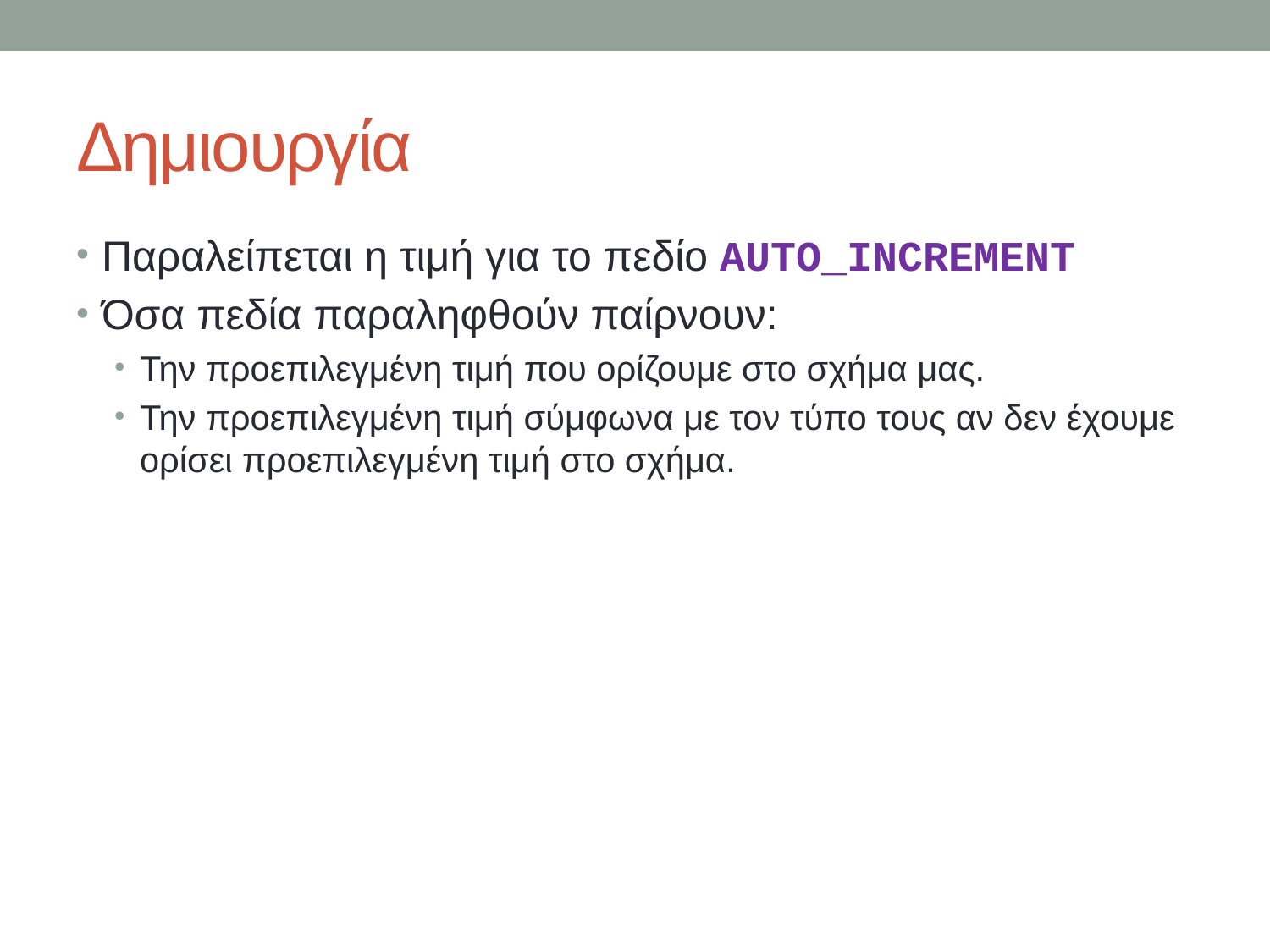

# Δημιουργία
Παραλείπεται η τιμή για το πεδίο AUTO_INCREMENT
Όσα πεδία παραληφθούν παίρνουν:
Την προεπιλεγμένη τιμή που ορίζουμε στο σχήμα μας.
Την προεπιλεγμένη τιμή σύμφωνα με τον τύπο τους αν δεν έχουμε ορίσει προεπιλεγμένη τιμή στο σχήμα.